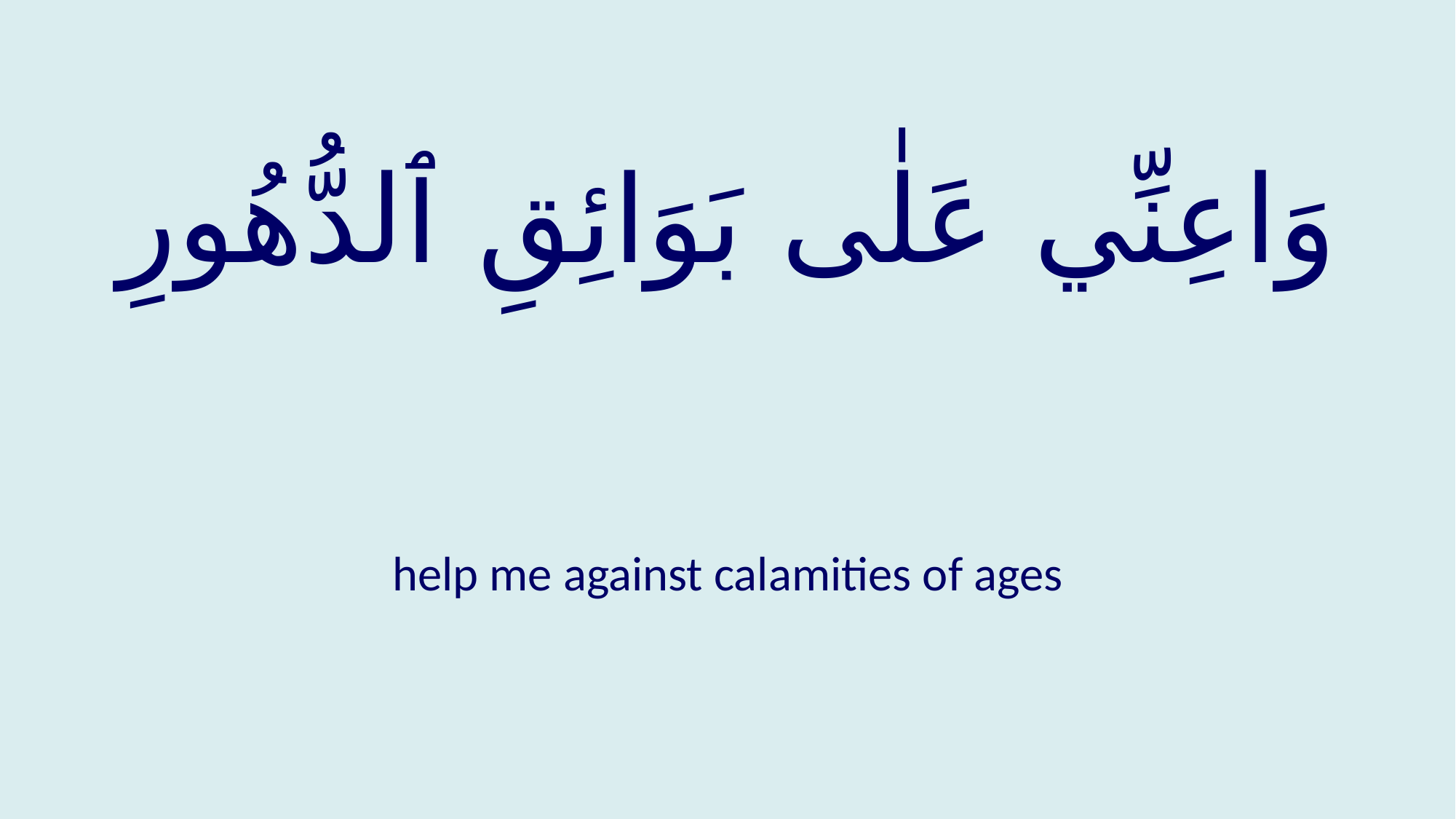

# وَاعِنِّي عَلٰى بَوَائِقِ ٱلدُّهُورِ
help me against calamities of ages